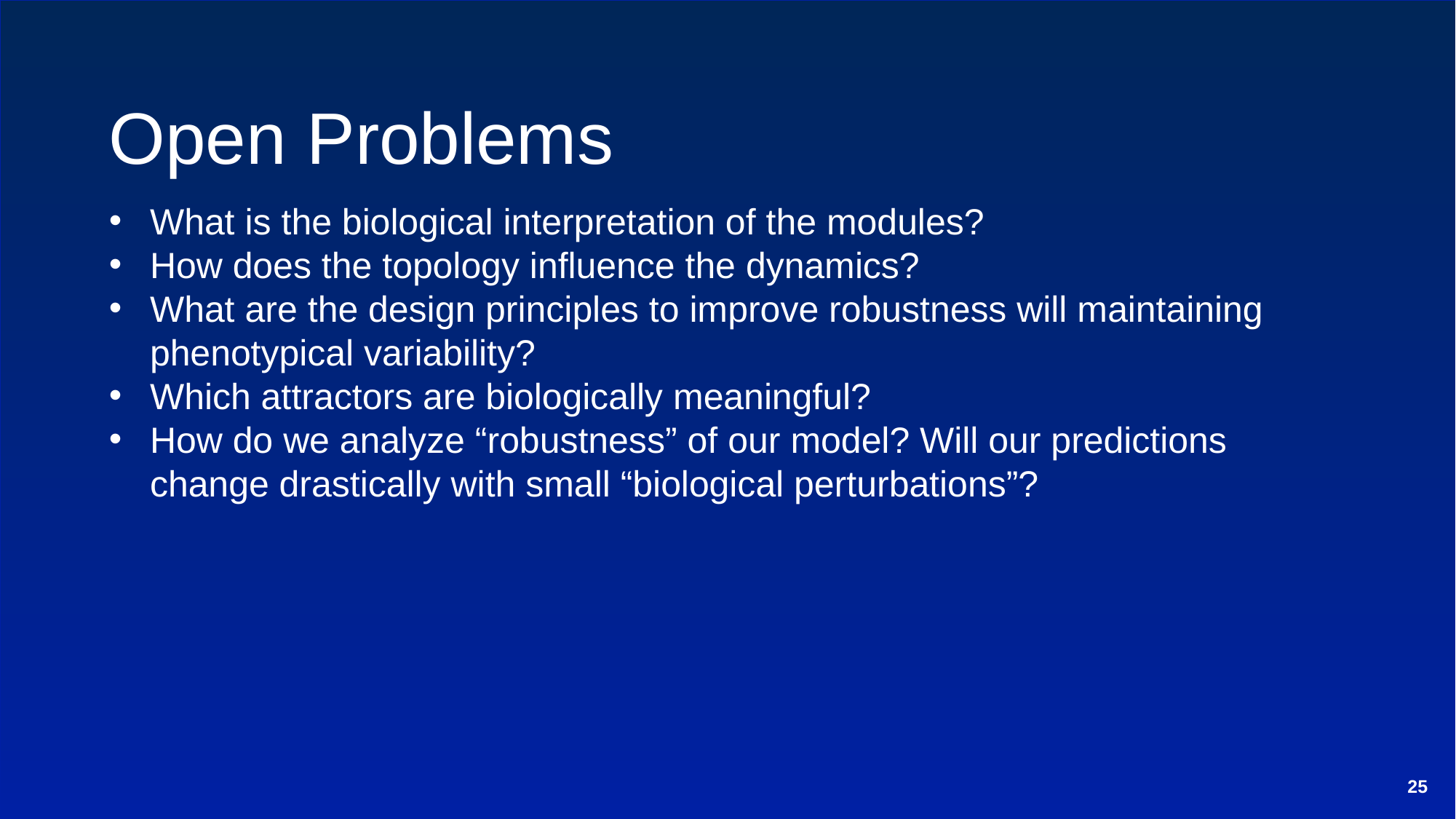

Open Problems
What is the biological interpretation of the modules?
How does the topology influence the dynamics?
What are the design principles to improve robustness will maintaining phenotypical variability?
Which attractors are biologically meaningful?
How do we analyze “robustness” of our model? Will our predictions change drastically with small “biological perturbations”?

25